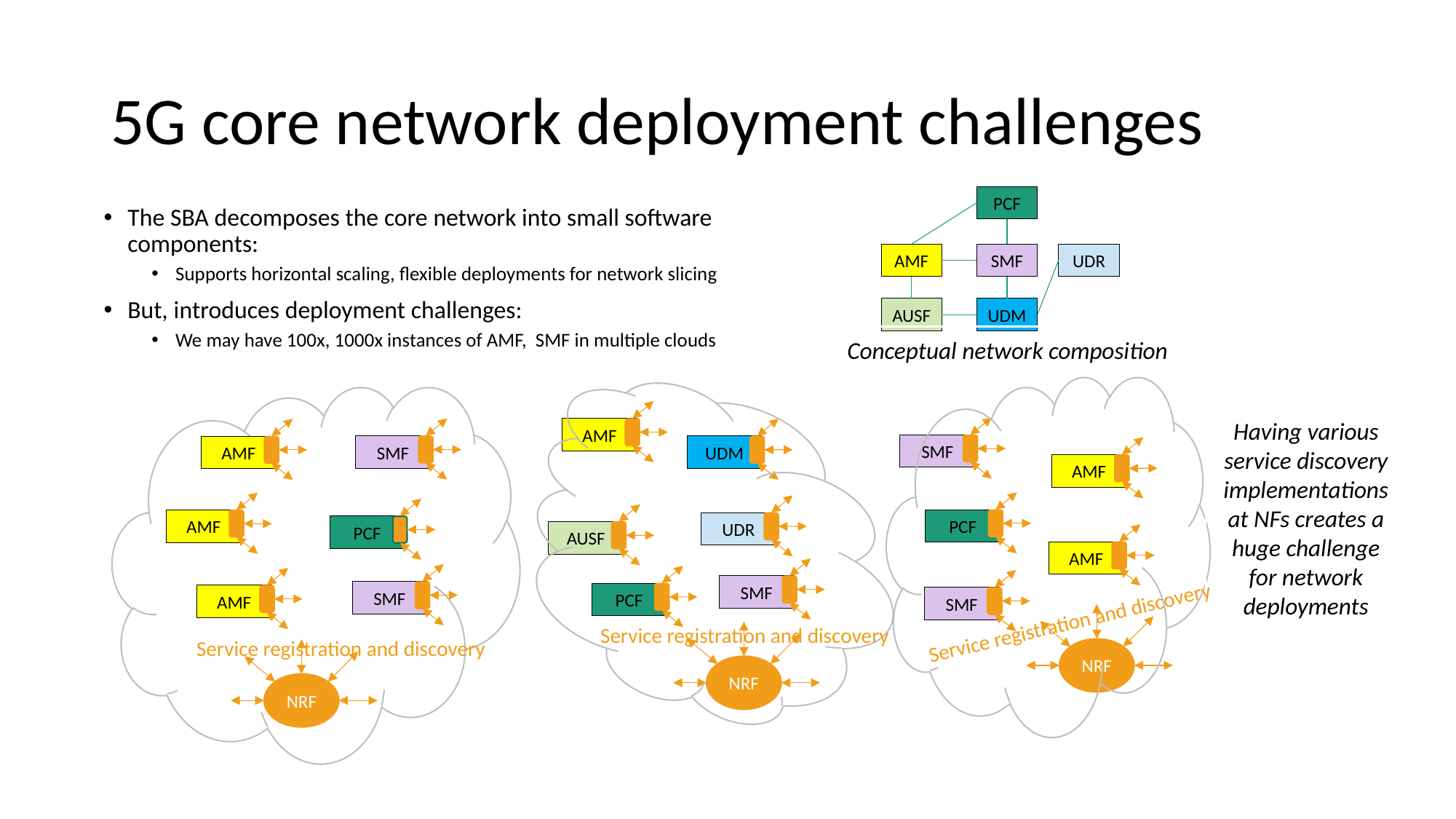

# 5G core network deployment challenges
PCF
AMF
SMF
UDR
AUSF
UDM
The SBA decomposes the core network into small software components:
Supports horizontal scaling, flexible deployments for network slicing
But, introduces deployment challenges:
We may have 100x, 1000x instances of AMF,  SMF in multiple clouds

Conceptual network composition

AMF

SMF
SMF
UDM
AMF

AMF

PCF
AMF
UDR
PCF
AUSF

AMF

SMF
SMF
PCF
AMF
SMF
NRF
NRF
Service registration and discovery
NRF
Having various service discovery implementations at NFs creates a huge challenge for network deployments
Service registration and discovery
Service registration and discovery